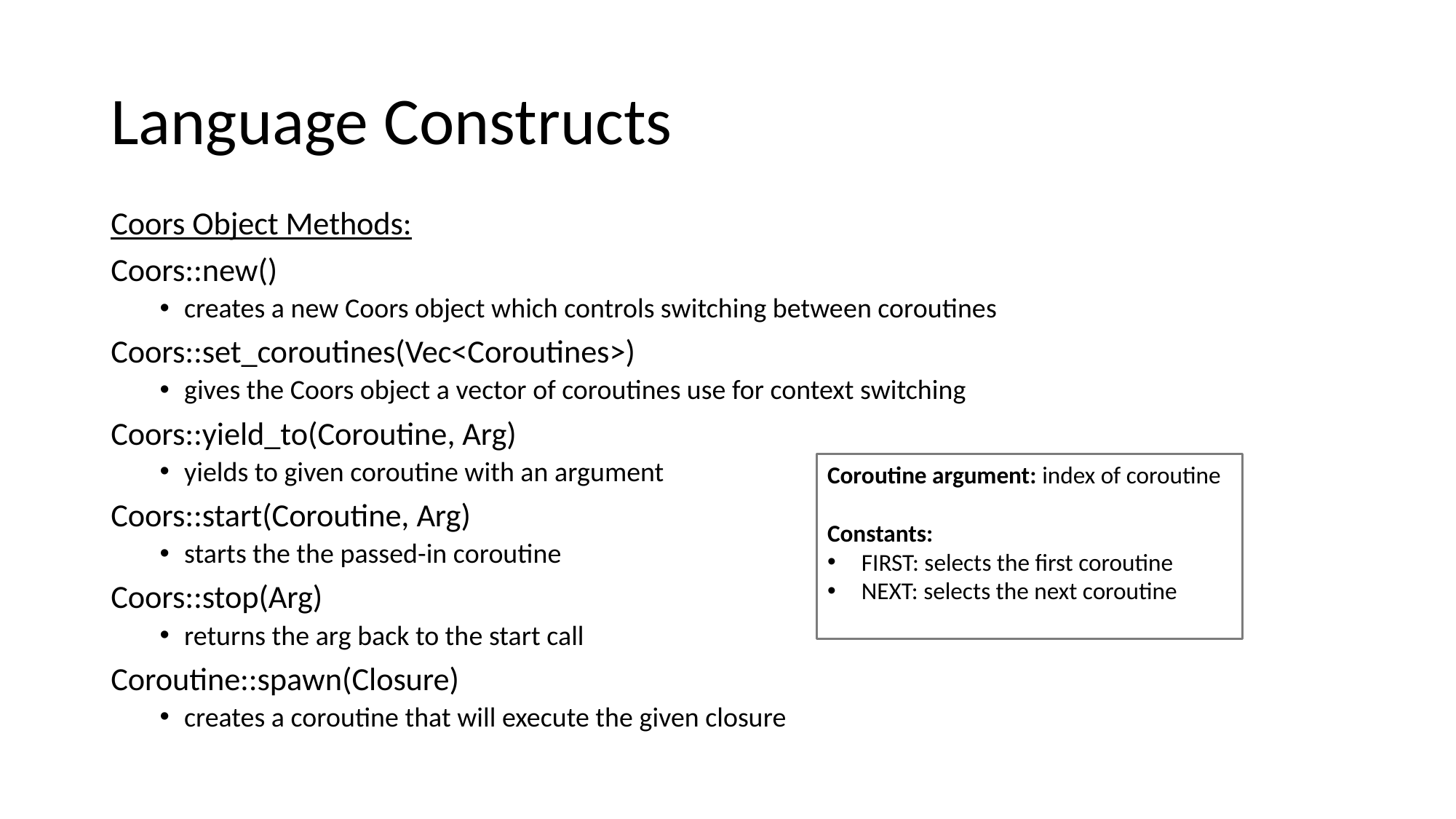

# Language Constructs
Coors Object Methods:
Coors::new()
creates a new Coors object which controls switching between coroutines
Coors::set_coroutines(Vec<Coroutines>)
gives the Coors object a vector of coroutines use for context switching
Coors::yield_to(Coroutine, Arg)
yields to given coroutine with an argument
Coors::start(Coroutine, Arg)
starts the the passed-in coroutine
Coors::stop(Arg)
returns the arg back to the start call
Coroutine::spawn(Closure)
creates a coroutine that will execute the given closure

Coroutine argument: index of coroutine

Constants:
FIRST: selects the first coroutine
NEXT: selects the next coroutine